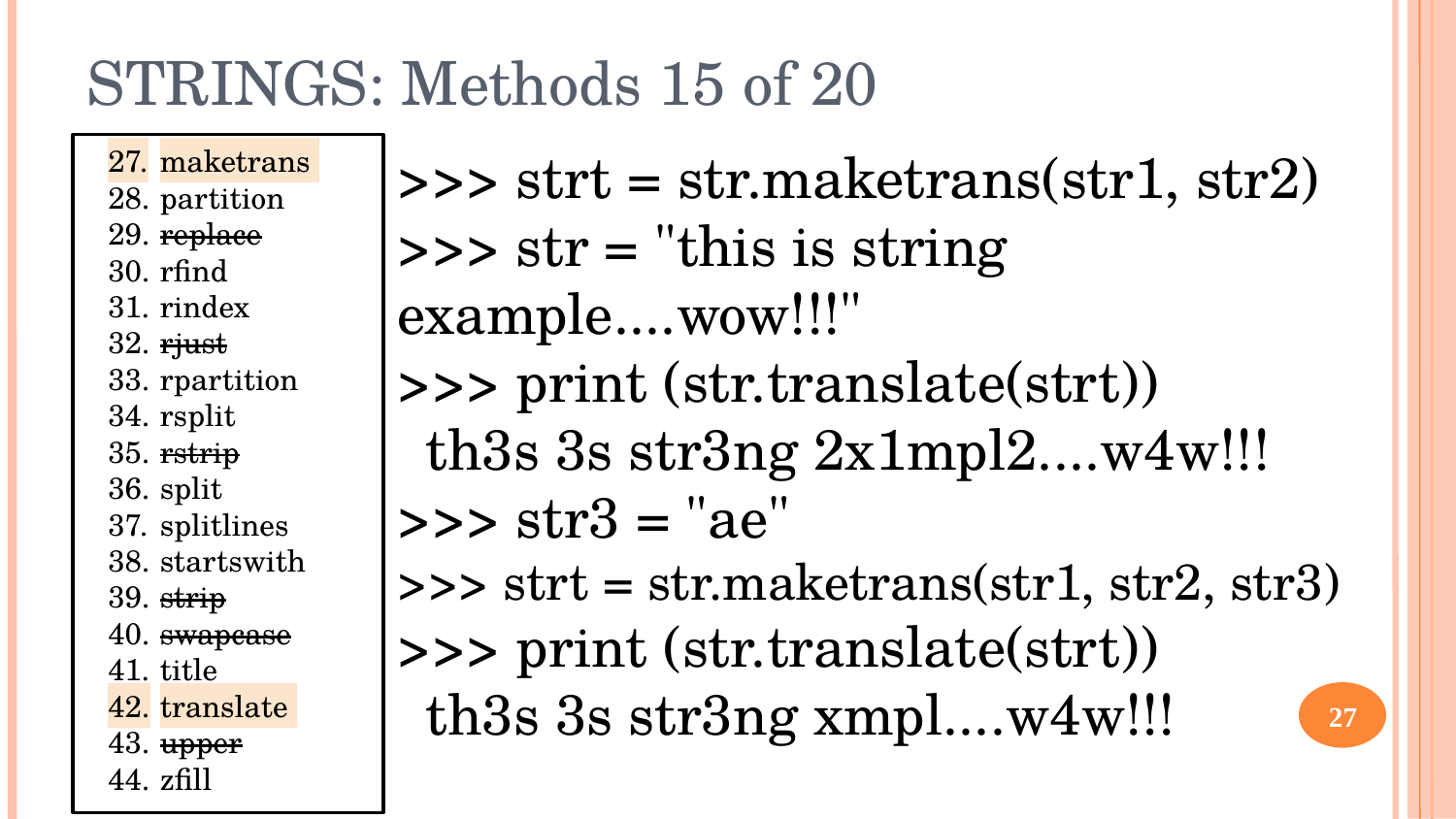

STRINGS: Methods 15 of 20
>>> strt = str.maketrans(str1, str2)
>>> str = "this is string example....wow!!!"
>>> print (str.translate(strt))
th3s 3s str3ng 2x1mpl2....w4w!!!
>>> str3 = "ae"
>>> strt = str.maketrans(str1, str2, str3)
>>> print (str.translate(strt))
th3s 3s str3ng xmpl....w4w!!!
maketrans
partition
replace
rfind
rindex
rjust
rpartition
rsplit
rstrip
split
splitlines
startswith
strip
swapcase
title
translate
upper
zfill

27